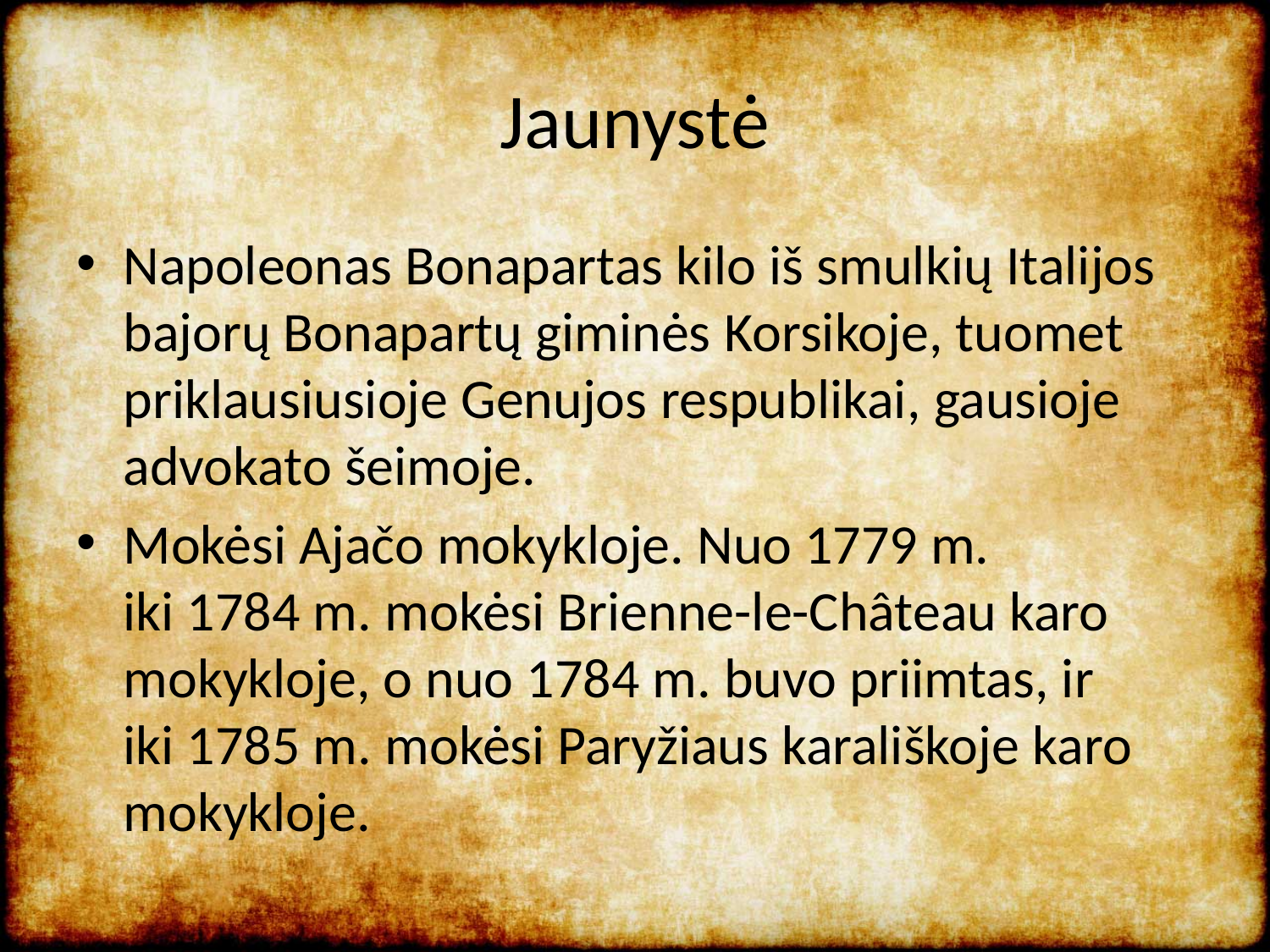

# Jaunystė
Napoleonas Bonapartas kilo iš smulkių Italijos bajorų Bonapartų giminės Korsikoje, tuomet priklausiusioje Genujos respublikai, gausioje advokato šeimoje.
Mokėsi Ajačo mokykloje. Nuo 1779 m. iki 1784 m. mokėsi Brienne-le-Château karo mokykloje, o nuo 1784 m. buvo priimtas, ir iki 1785 m. mokėsi Paryžiaus karališkoje karo mokykloje.